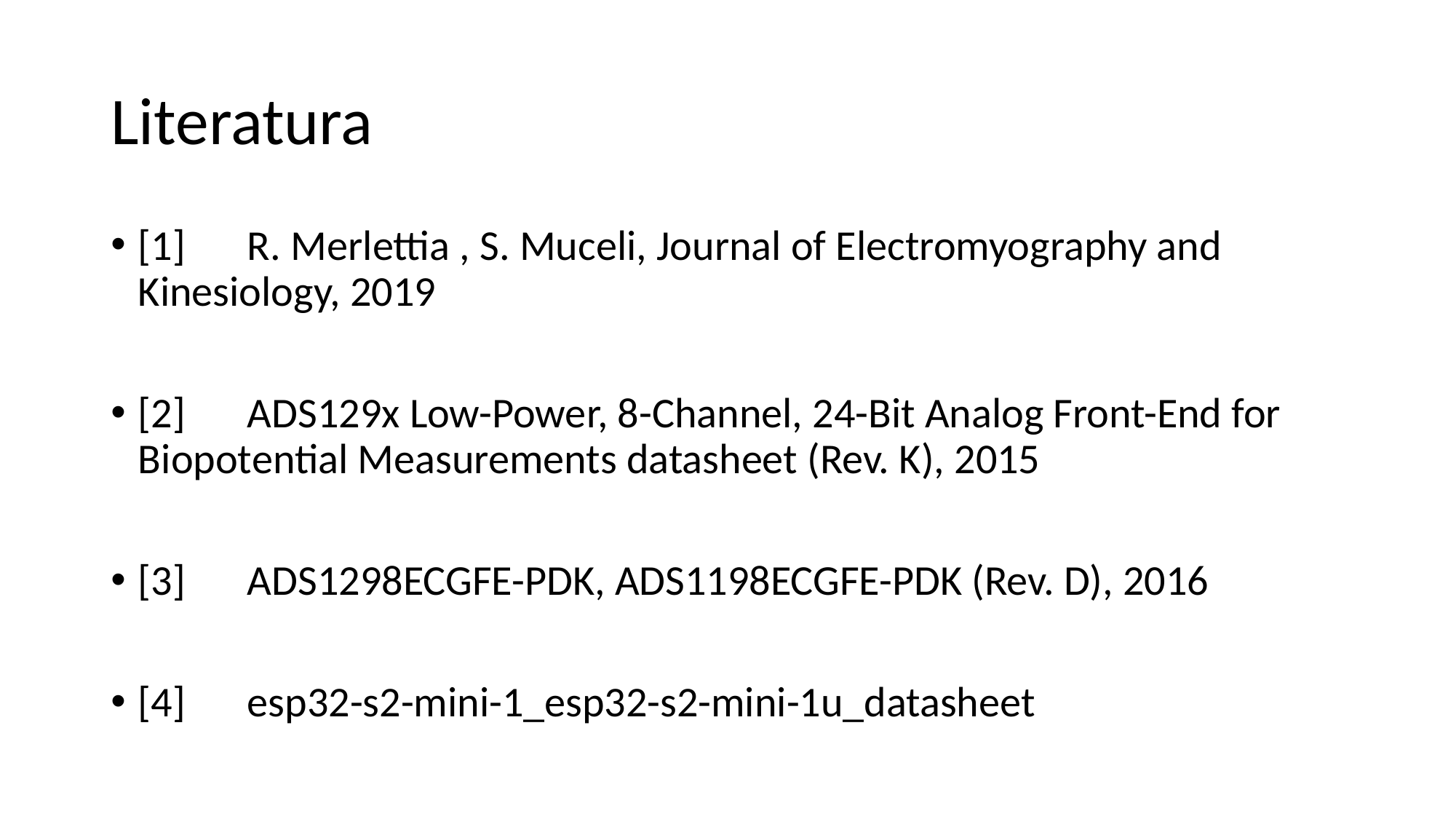

# Literatura
[1] 	R. Merlettia , S. Muceli, Journal of Electromyography and 	Kinesiology, 2019

[2]	ADS129x Low-Power, 8-Channel, 24-Bit Analog Front-End for 	Biopotential Measurements datasheet (Rev. K), 2015

[3]	ADS1298ECGFE-PDK, ADS1198ECGFE-PDK (Rev. D), 2016

[4]	esp32-s2-mini-1_esp32-s2-mini-1u_datasheet